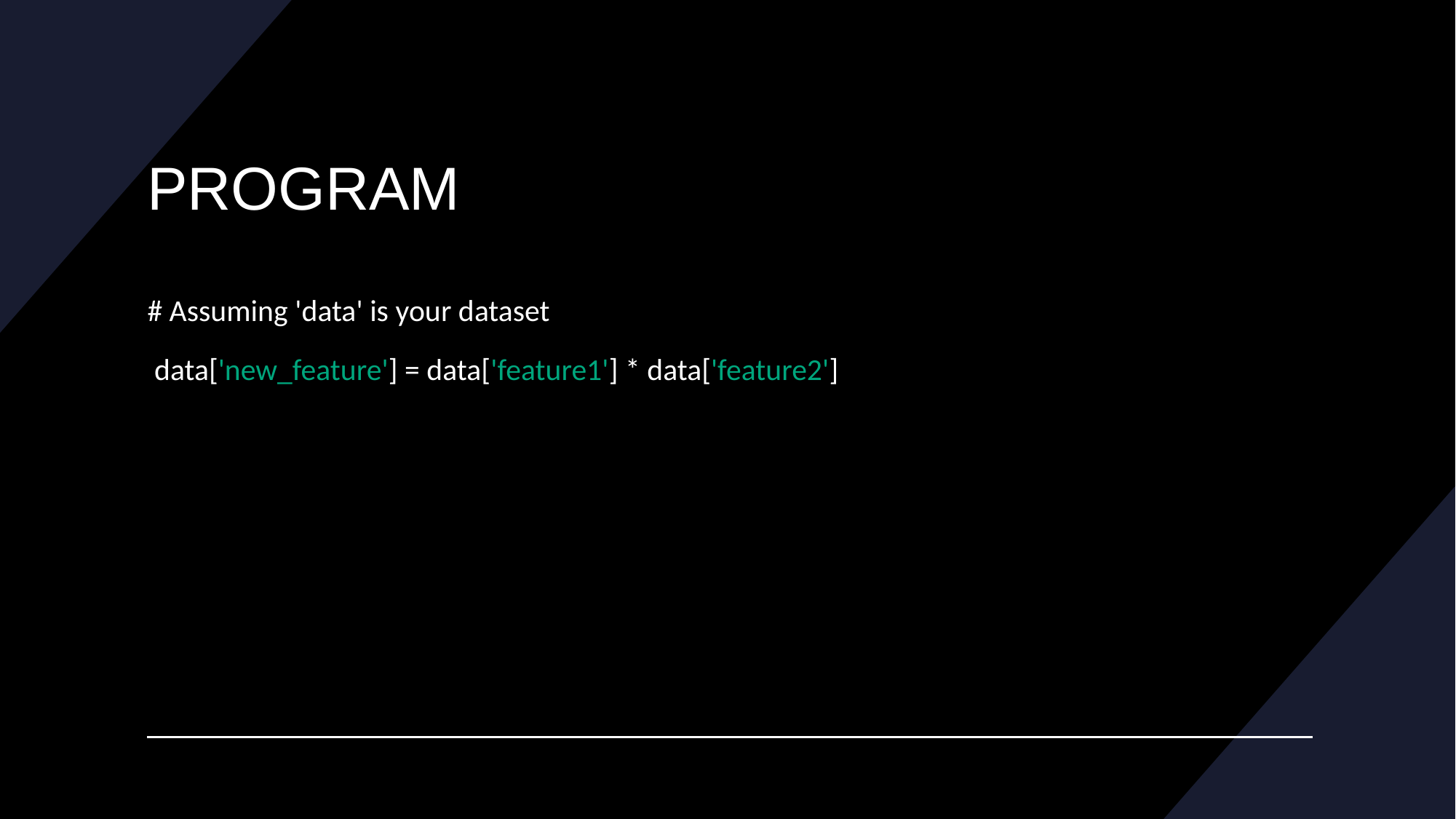

# PROGRAM
# Assuming 'data' is your dataset
 data['new_feature'] = data['feature1'] * data['feature2']